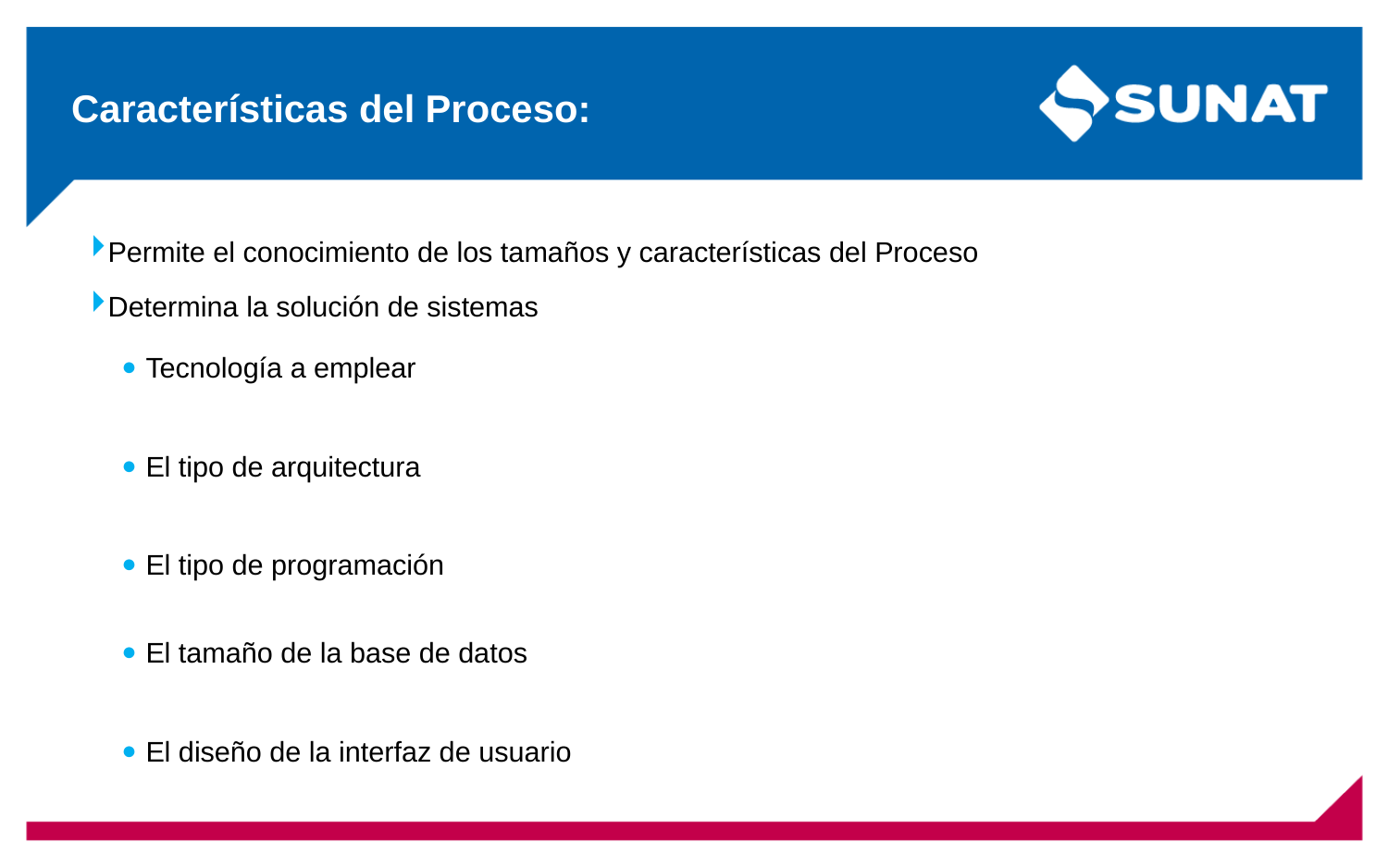

# Características del Proceso:
Permite el conocimiento de los tamaños y características del Proceso
Determina la solución de sistemas
Tecnología a emplear

El tipo de arquitectura

El tipo de programación

El tamaño de la base de datos

El diseño de la interfaz de usuario